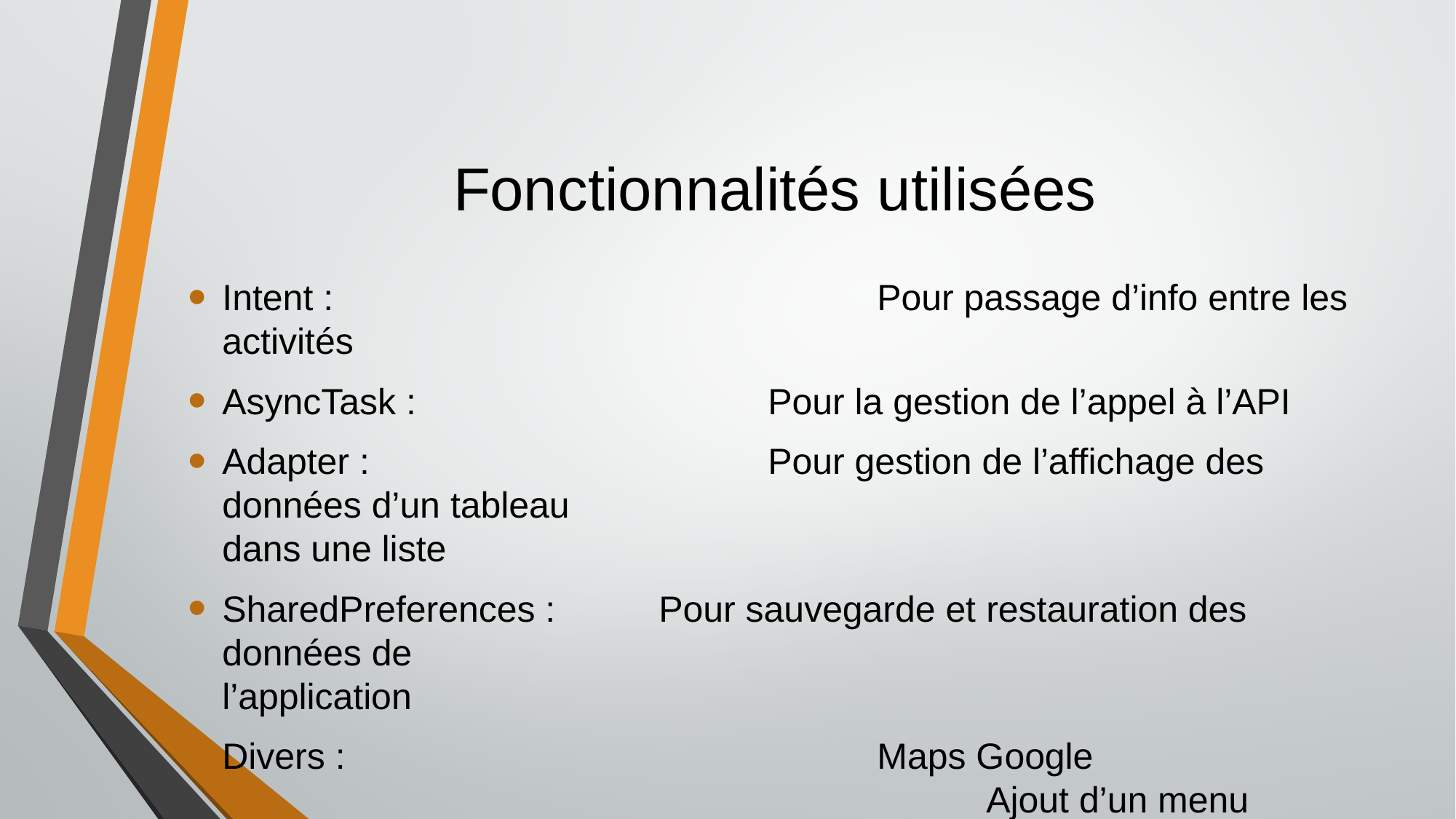

# Fonctionnalités utilisées
Intent :					Pour passage d’info entre les activités
AsyncTask :				Pour la gestion de l’appel à l’API
Adapter :				Pour gestion de l’affichage des données d’un tableau 							dans une liste
SharedPreferences :	Pour sauvegarde et restauration des données de 								l’application
Divers :					Maps Google
							Ajout d’un menu d’options (simple)
							Regex pour validation du format des adresses IP
							Toast